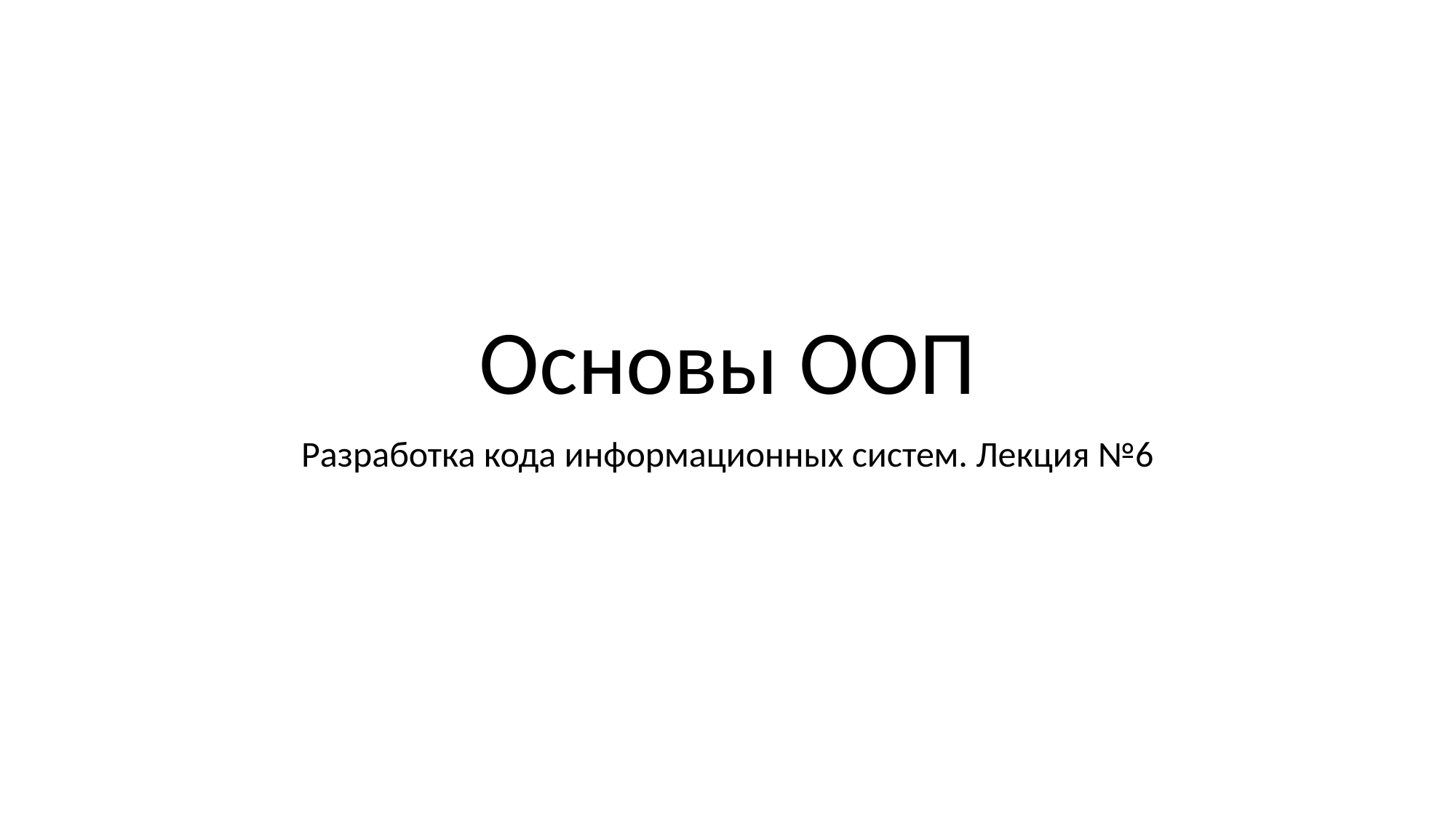

# Основы ООП
Разработка кода информационных систем. Лекция №6